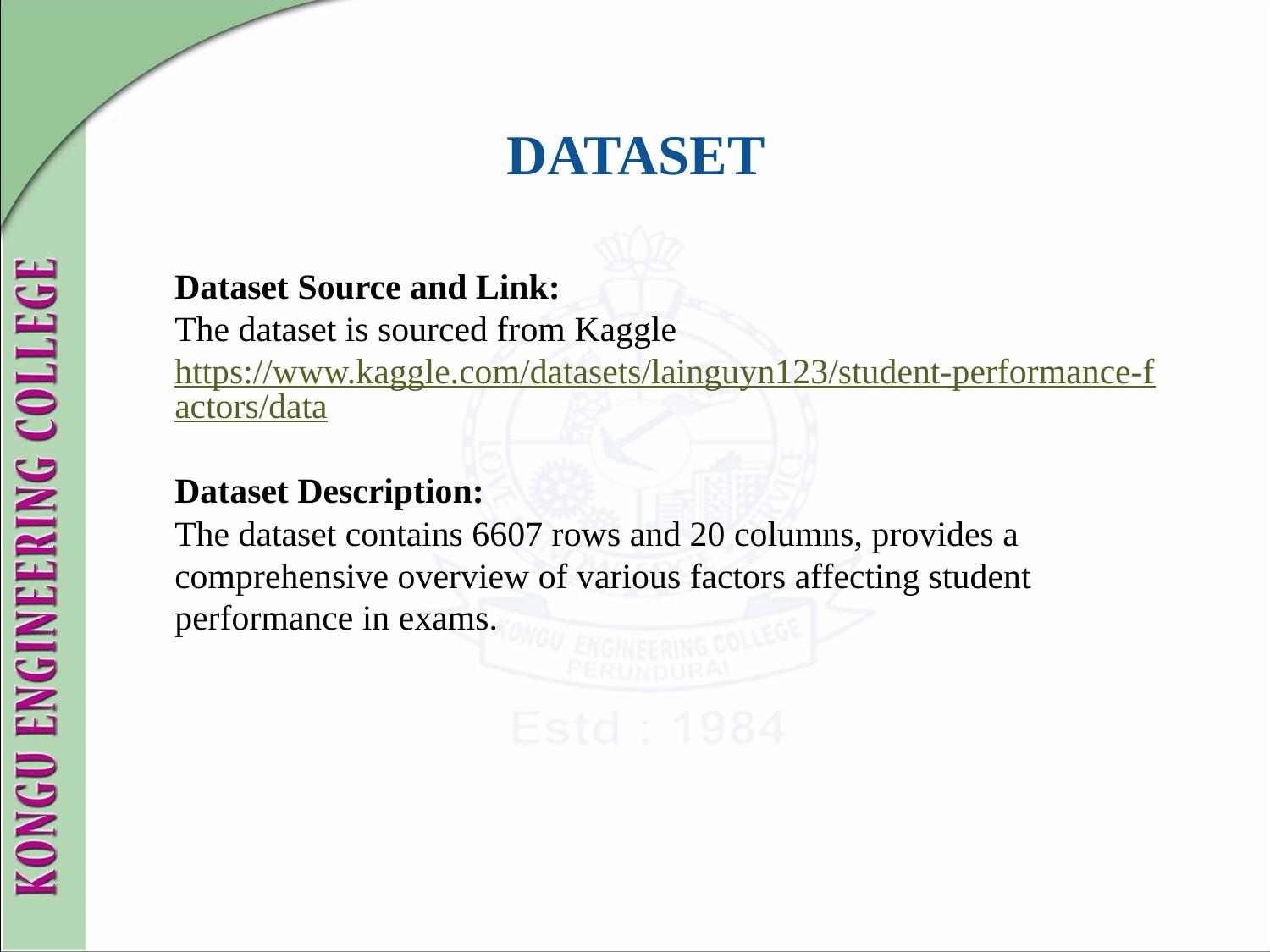

# DATASET
Dataset Source and Link:
The dataset is sourced from Kaggle
https://www.kaggle.com/datasets/lainguyn123/student-performance-factors/data

Dataset Description:
The dataset contains 6607 rows and 20 columns, provides a comprehensive overview of various factors affecting student performance in exams.